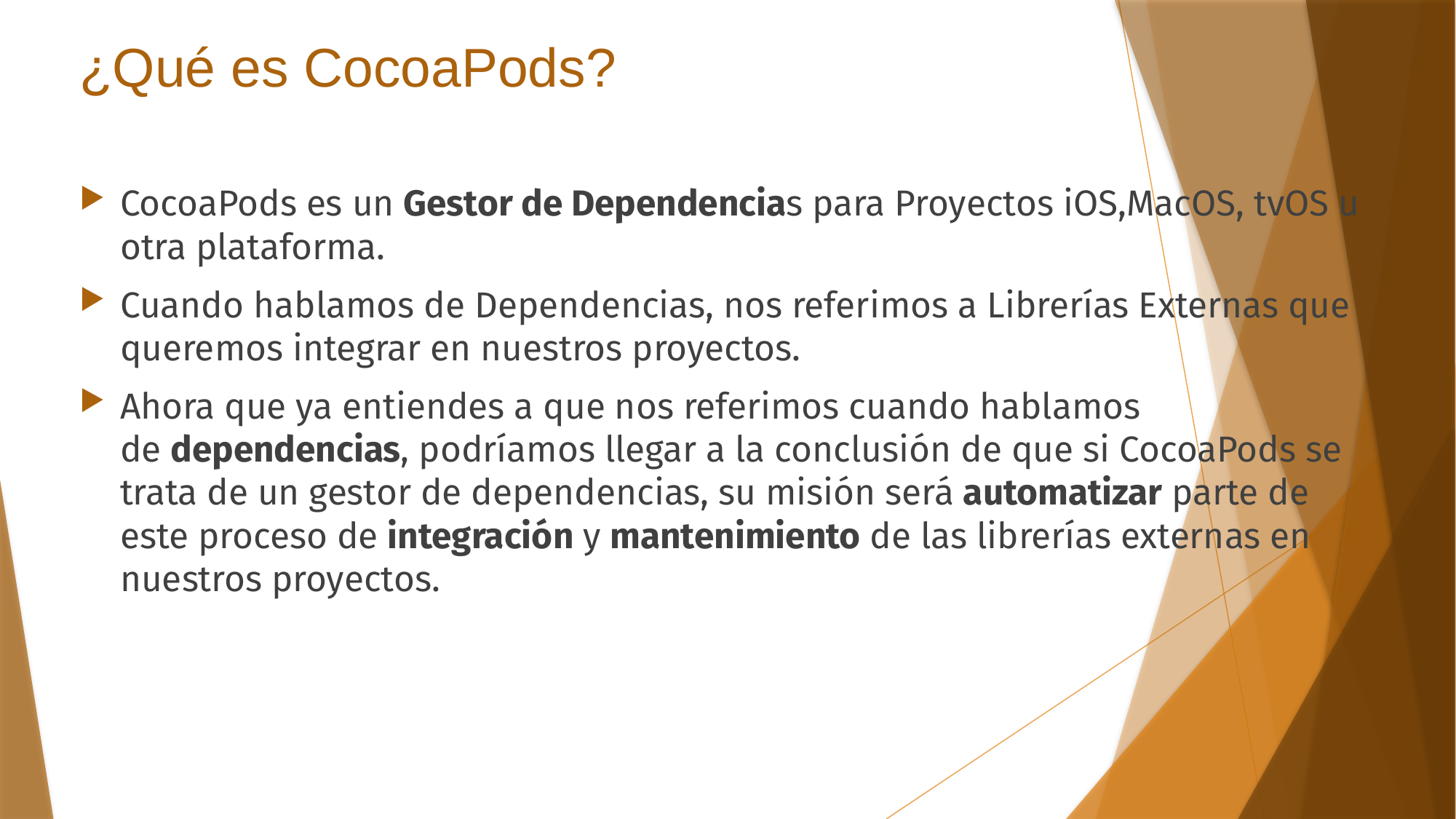

# ¿Qué es CocoaPods?
CocoaPods es un Gestor de Dependencias para Proyectos iOS,MacOS, tvOS u otra plataforma.
Cuando hablamos de Dependencias, nos referimos a Librerías Externas que queremos integrar en nuestros proyectos.
Ahora que ya entiendes a que nos referimos cuando hablamos de dependencias, podríamos llegar a la conclusión de que si CocoaPods se trata de un gestor de dependencias, su misión será automatizar parte de este proceso de integración y mantenimiento de las librerías externas en nuestros proyectos.